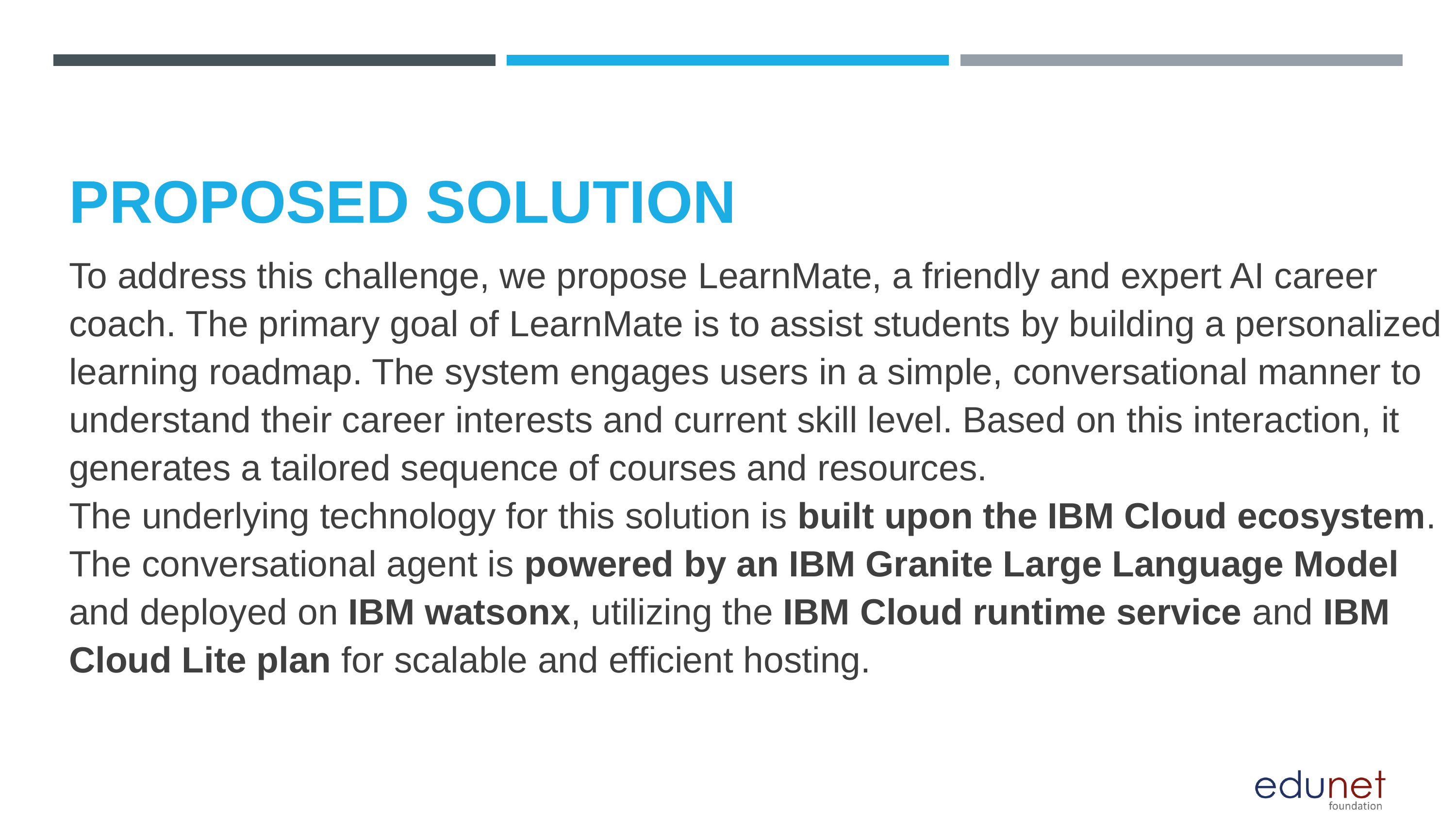

To address this challenge, we propose LearnMate, a friendly and expert AI career coach. The primary goal of LearnMate is to assist students by building a personalized learning roadmap. The system engages users in a simple, conversational manner to understand their career interests and current skill level. Based on this interaction, it generates a tailored sequence of courses and resources.
The underlying technology for this solution is built upon the IBM Cloud ecosystem. The conversational agent is powered by an IBM Granite Large Language Model and deployed on IBM watsonx, utilizing the IBM Cloud runtime service and IBM Cloud Lite plan for scalable and efficient hosting.

PROPOSED SOLUTION